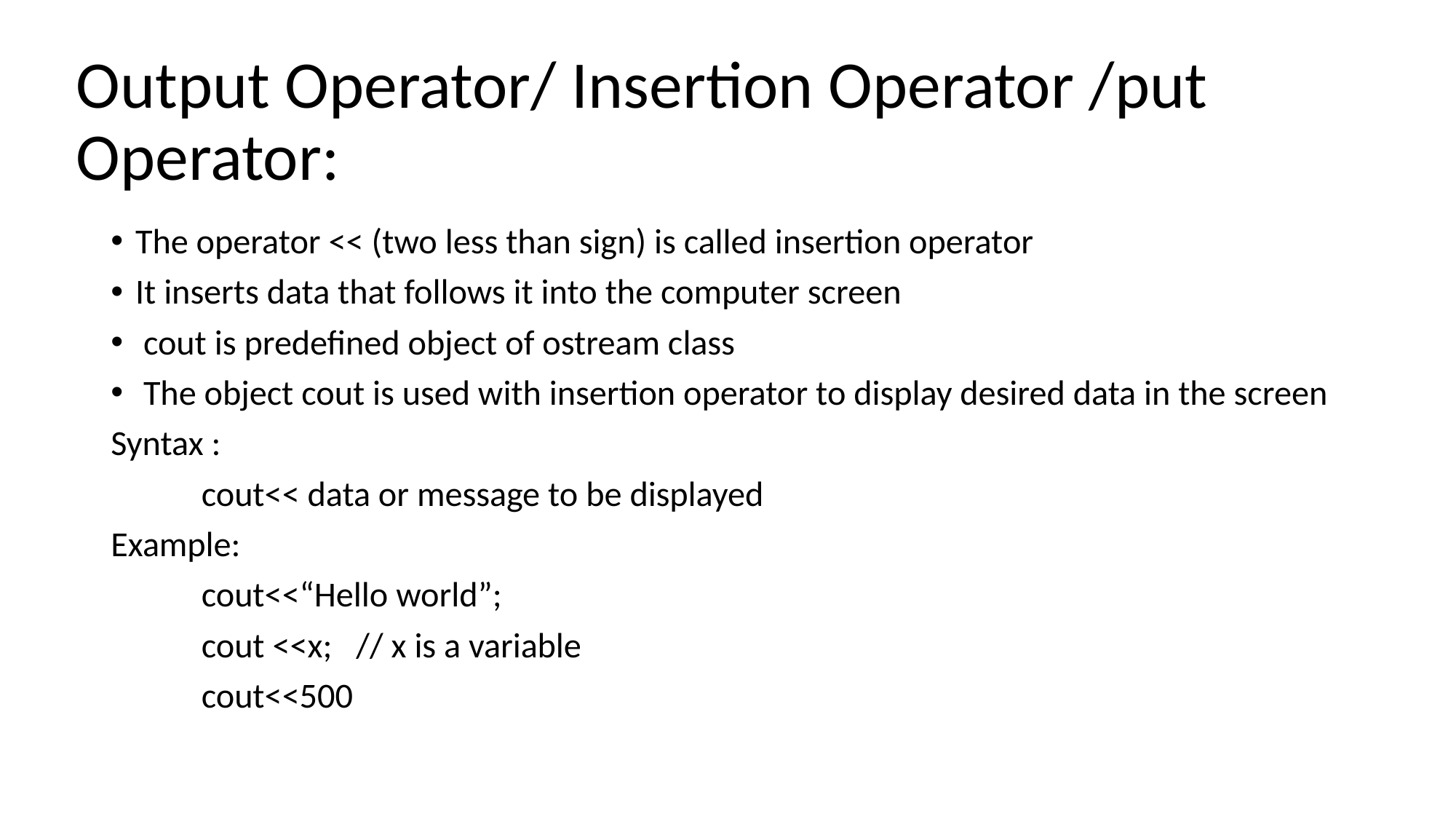

# Output Operator/ Insertion Operator /put Operator:
The operator << (two less than sign) is called insertion operator
It inserts data that follows it into the computer screen
 cout is predefined object of ostream class
 The object cout is used with insertion operator to display desired data in the screen
Syntax :
	cout<< data or message to be displayed
Example:
	cout<<“Hello world”;
	cout <<x;   // x is a variable
	cout<<500